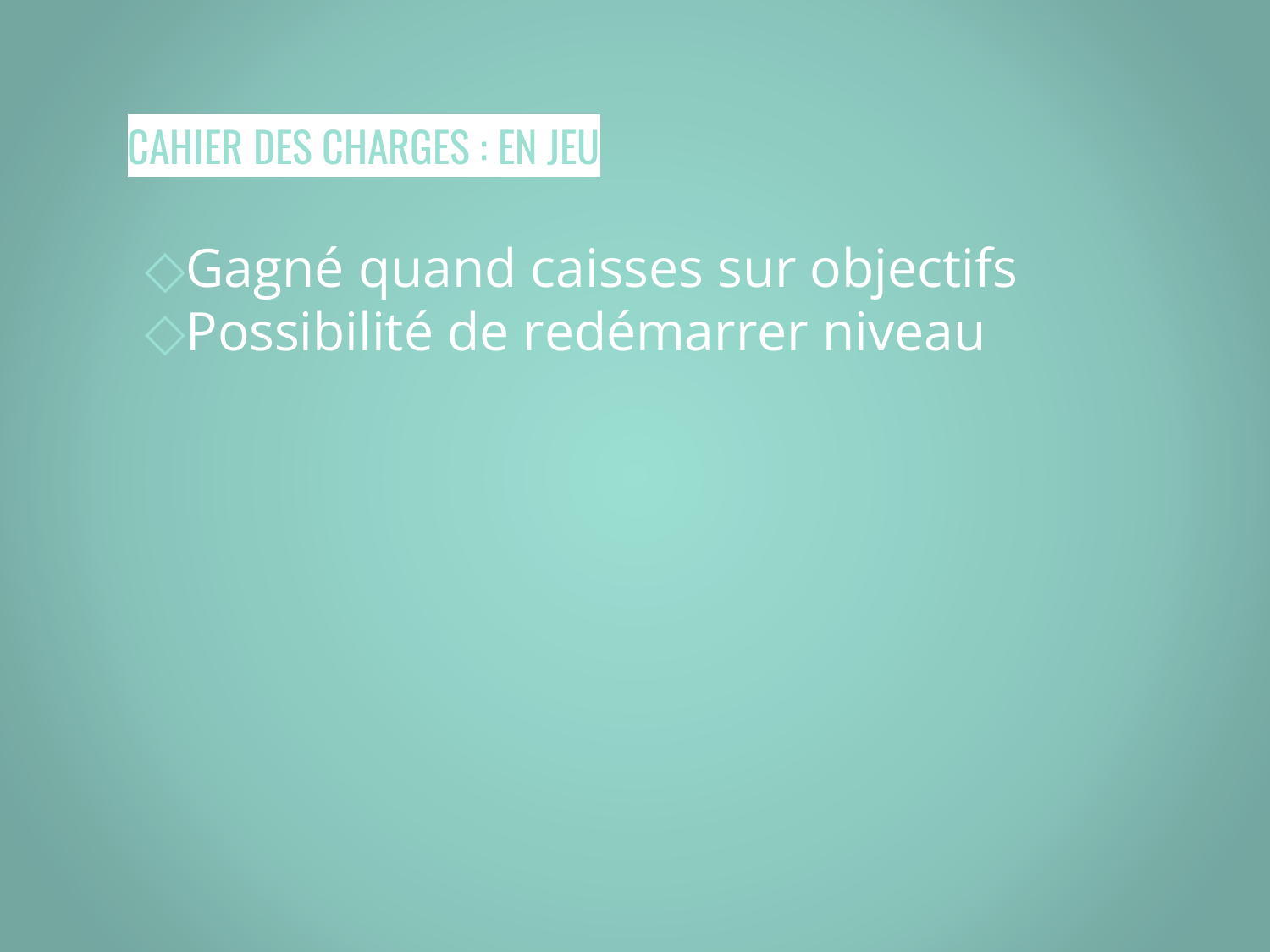

# CAHIER DES CHARGES : EN JEU
Gagné quand caisses sur objectifs
Possibilité de redémarrer niveau